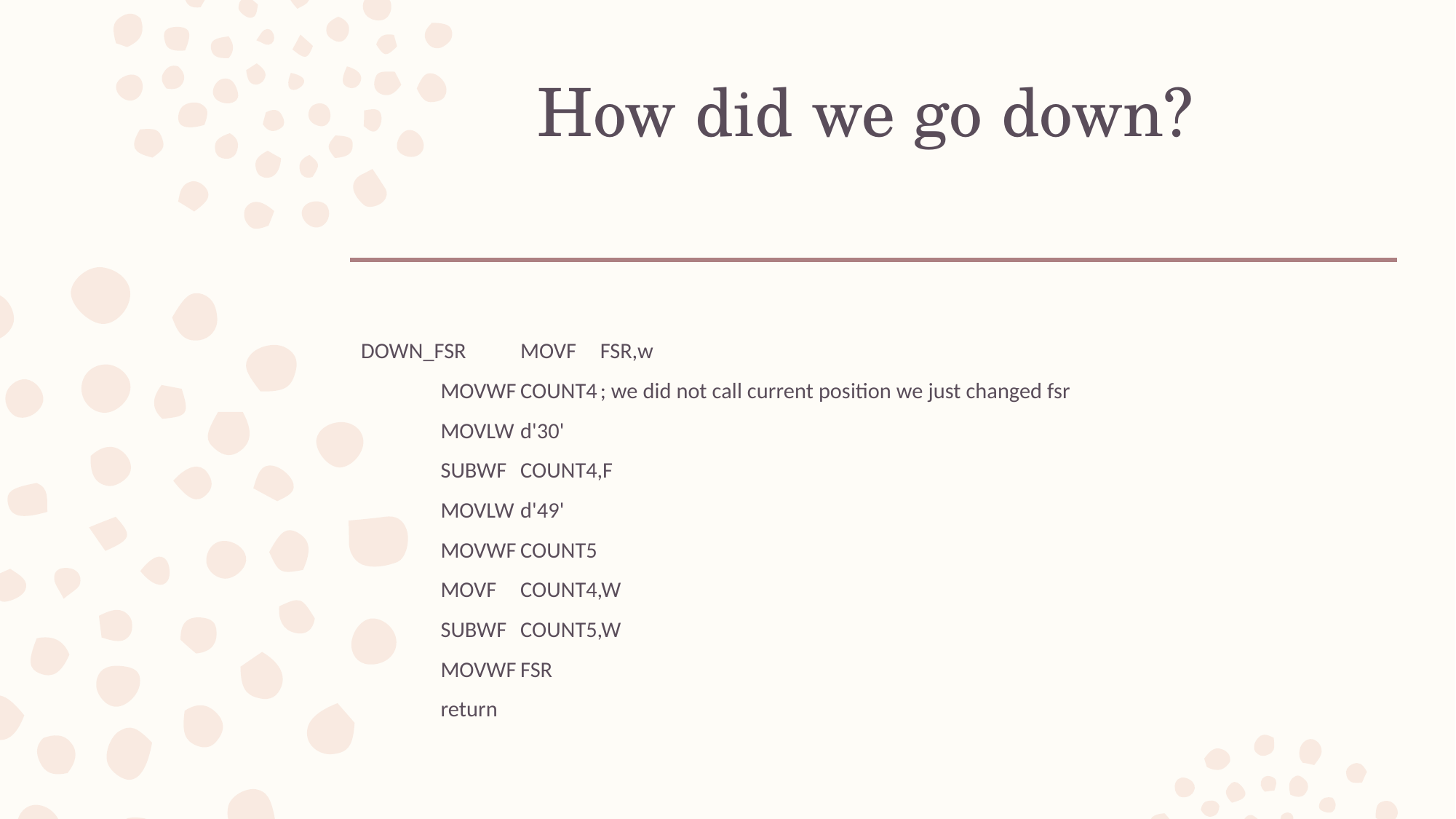

# How did we go down?

DOWN_FSR		MOVF	FSR,w
		MOVWF	COUNT4	; we did not call current position we just changed fsr
		MOVLW	d'30'
		SUBWF	COUNT4,F
		MOVLW	d'49'
		MOVWF	COUNT5
		MOVF	COUNT4,W
		SUBWF	COUNT5,W
		MOVWF	FSR
		return